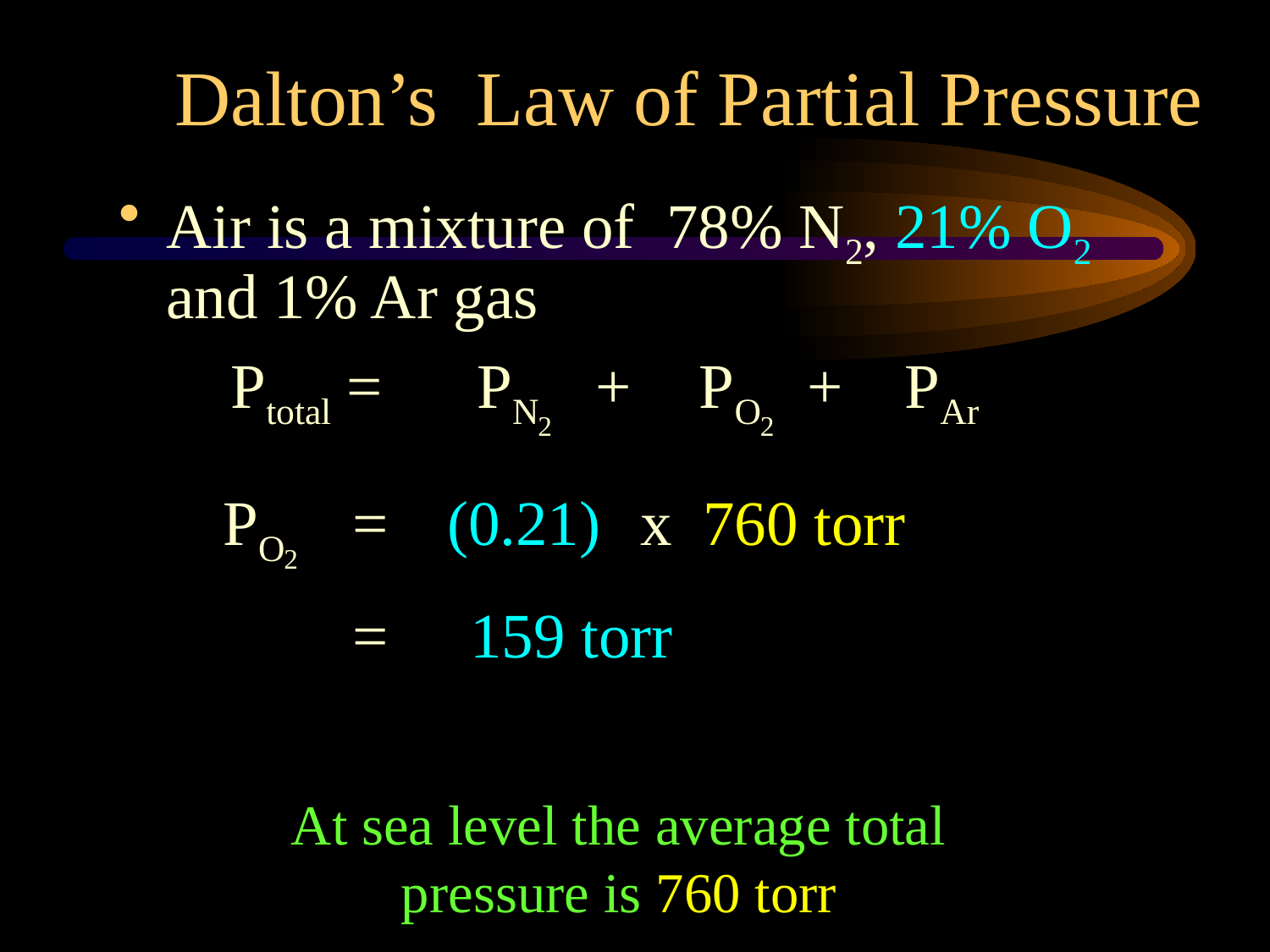

Dalton’s  Law of Partial Pressure
Air is a mixture of  78% N2, 21% O2 and 1% Ar gas
Ptotal =
PN
+
PO
+
PAr
2
2
PO
=
(0.21)
x
760 torr

2
=
159 torr
At sea level the average total pressure is 760 torr